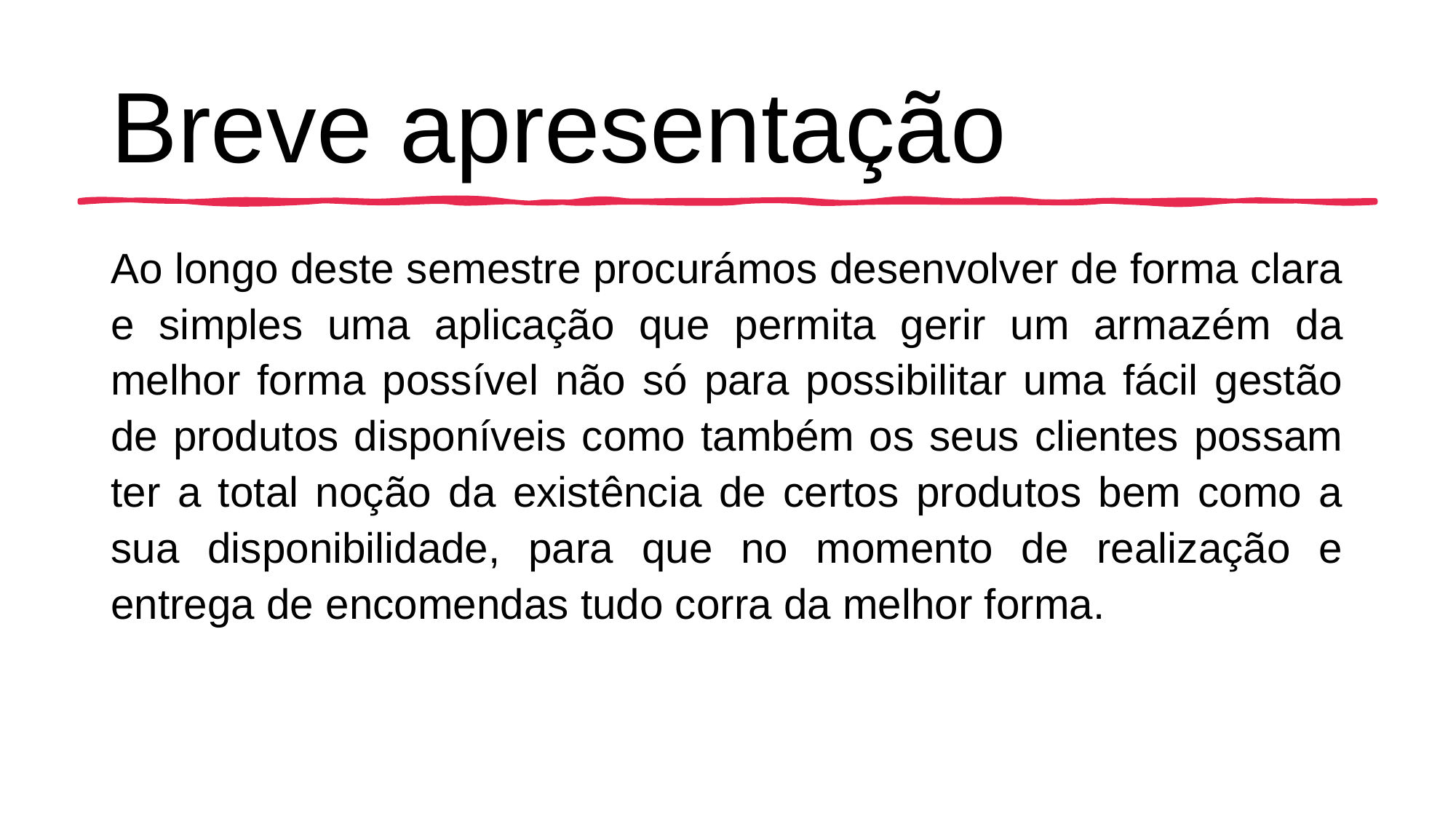

# Breve apresentação

Ao longo deste semestre procurámos desenvolver de forma clara e simples uma aplicação que permita gerir um armazém da melhor forma possível não só para possibilitar uma fácil gestão de produtos disponíveis como também os seus clientes possam ter a total noção da existência de certos produtos bem como a sua disponibilidade, para que no momento de realização e entrega de encomendas tudo corra da melhor forma.